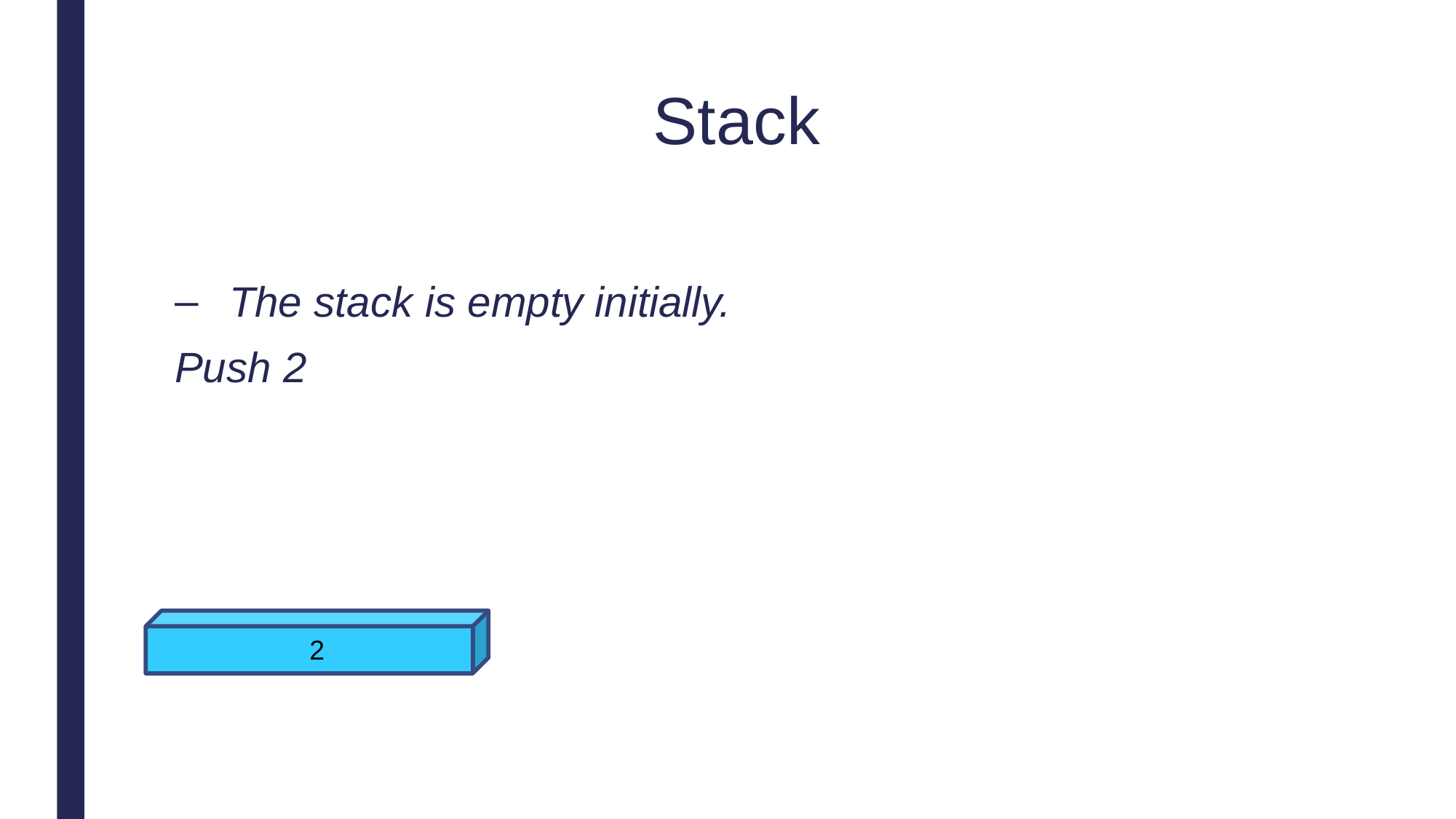

# Stack
The stack is empty initially.
Push 2

2